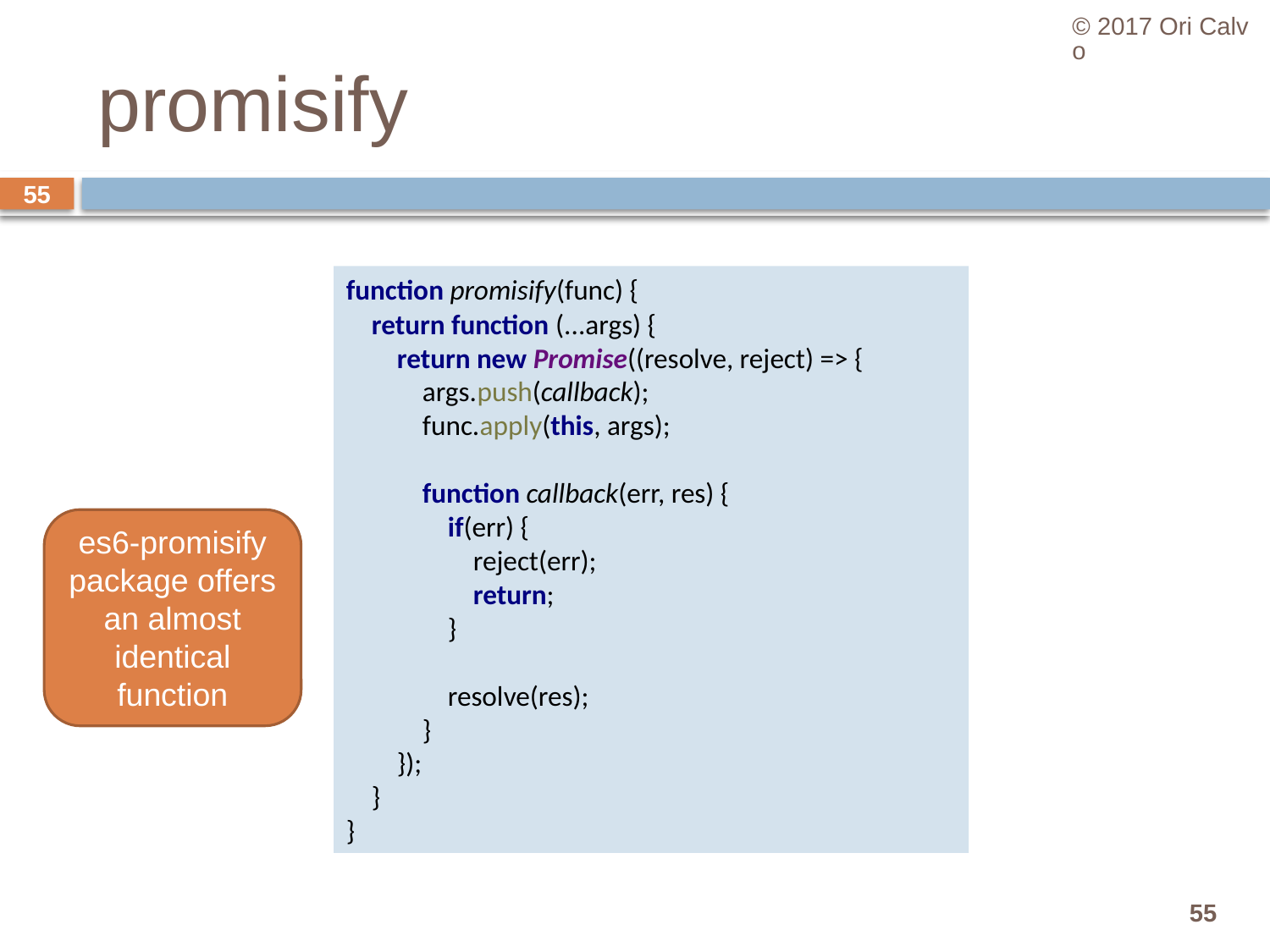

© 2017 Ori Calvo
# promisify
55
function promisify(func) {
    return function (...args) {
        return new Promise((resolve, reject) => {
            args.push(callback);
            func.apply(this, args);
            function callback(err, res) {
                if(err) {
                    reject(err);
                    return;
                }
                resolve(res);
            }
        });
    }
}
es6-promisify package offers an almost identical function